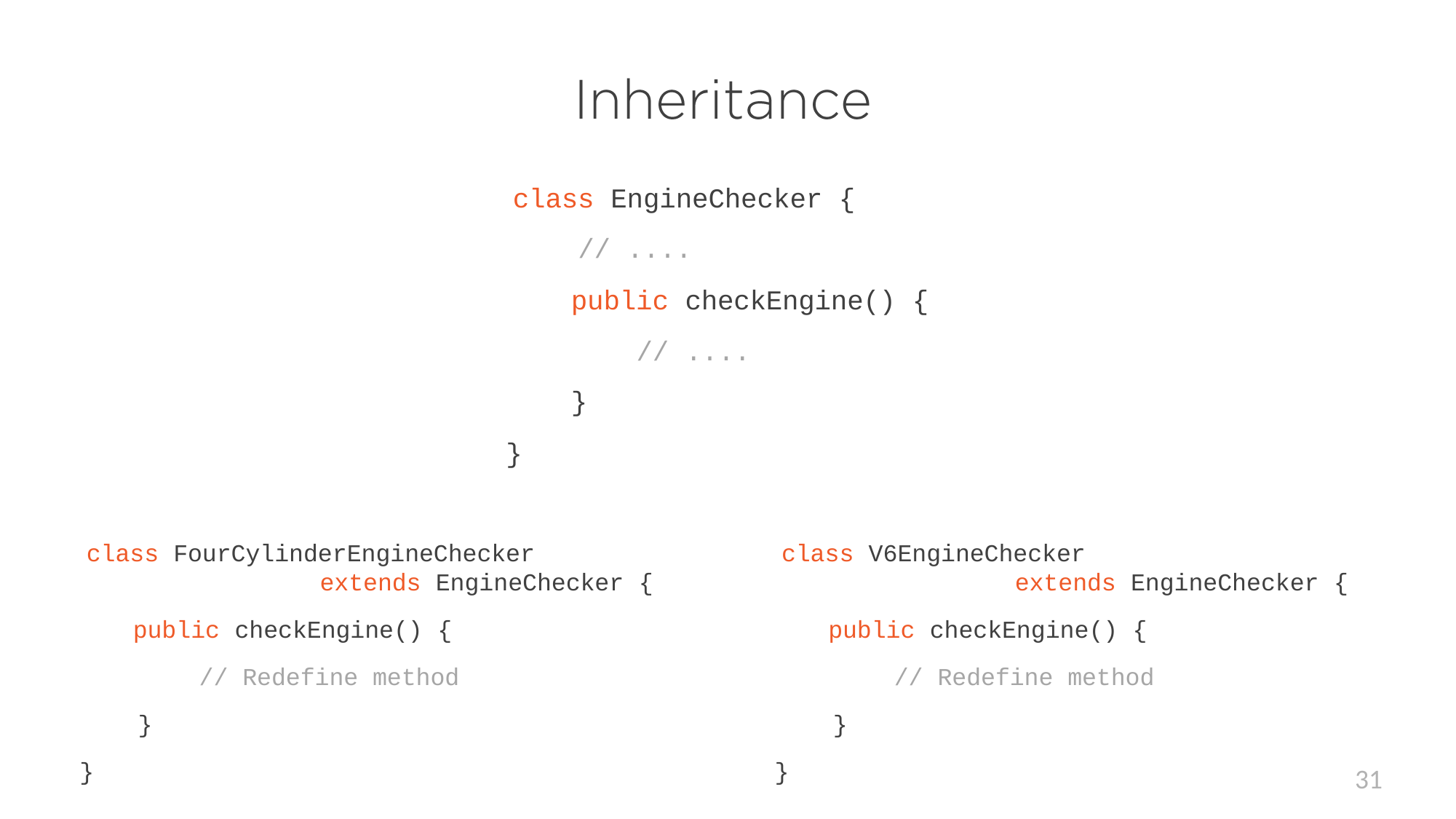

# class EngineChecker {
// ....
public checkEngine() {
// ....
}
}
class FourCylinderEngineChecker
extends EngineChecker {
public checkEngine() {
// Redefine method
}
}
class V6EngineChecker
extends EngineChecker {
public checkEngine() {
// Redefine method
}
}
31